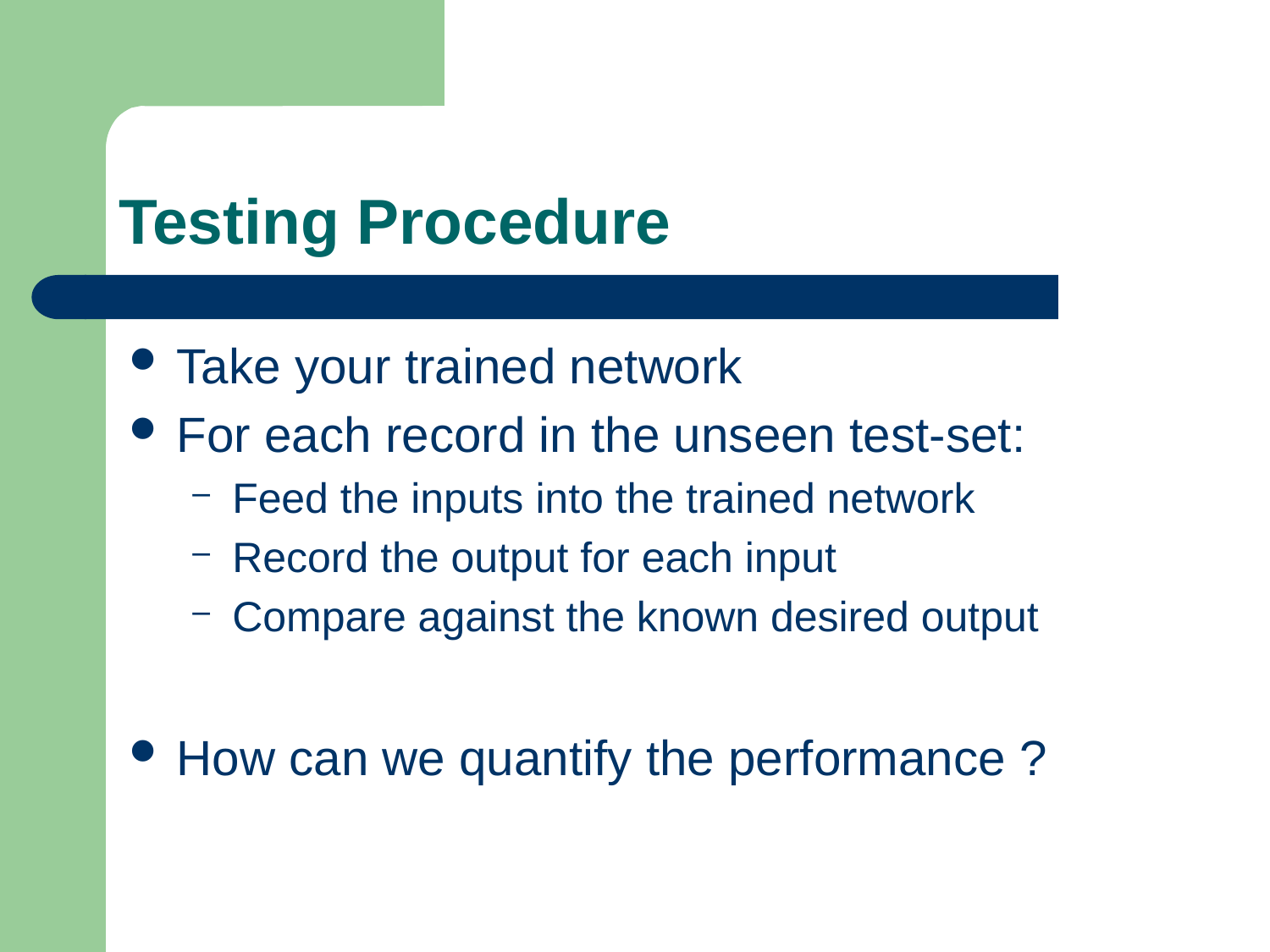

# Testing Procedure
Take your trained network
For each record in the unseen test-set:
Feed the inputs into the trained network
Record the output for each input
Compare against the known desired output

How can we quantify the performance ?